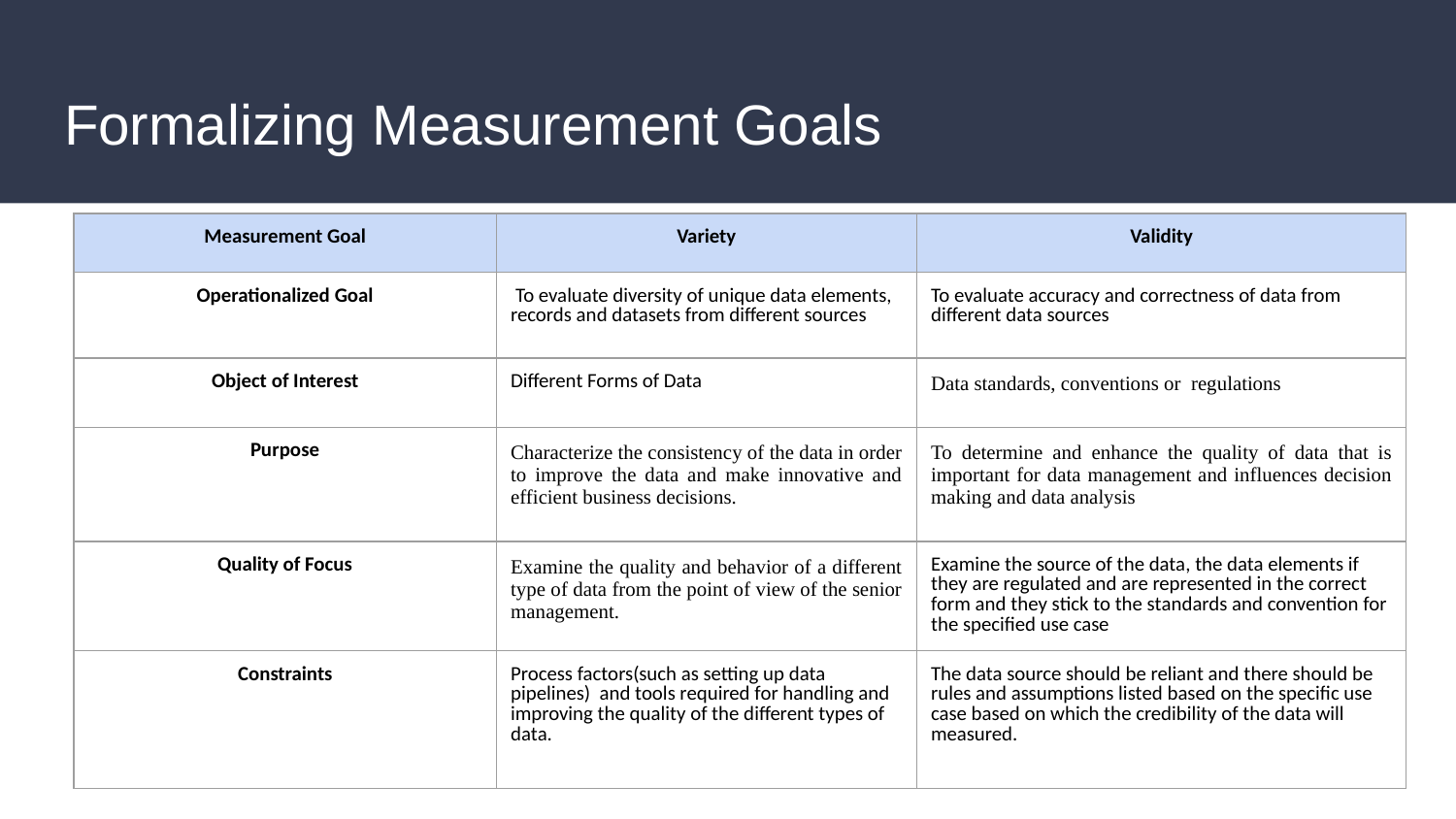

# Formalizing Measurement Goals

| Measurement Goal | Variety | Validity |
| --- | --- | --- |
| Operationalized Goal | To evaluate diversity of unique data elements, records and datasets from different sources | To evaluate accuracy and correctness of data from different data sources |
| Object of Interest | Different Forms of Data | Data standards, conventions or regulations |
| Purpose | Characterize the consistency of the data in order to improve the data and make innovative and efficient business decisions. | To determine and enhance the quality of data that is important for data management and influences decision making and data analysis |
| Quality of Focus | Examine the quality and behavior of a different type of data from the point of view of the senior management. | Examine the source of the data, the data elements if they are regulated and are represented in the correct form and they stick to the standards and convention for the specified use case |
| Constraints | Process factors(such as setting up data pipelines) and tools required for handling and improving the quality of the different types of data. | The data source should be reliant and there should be rules and assumptions listed based on the specific use case based on which the credibility of the data will measured. |